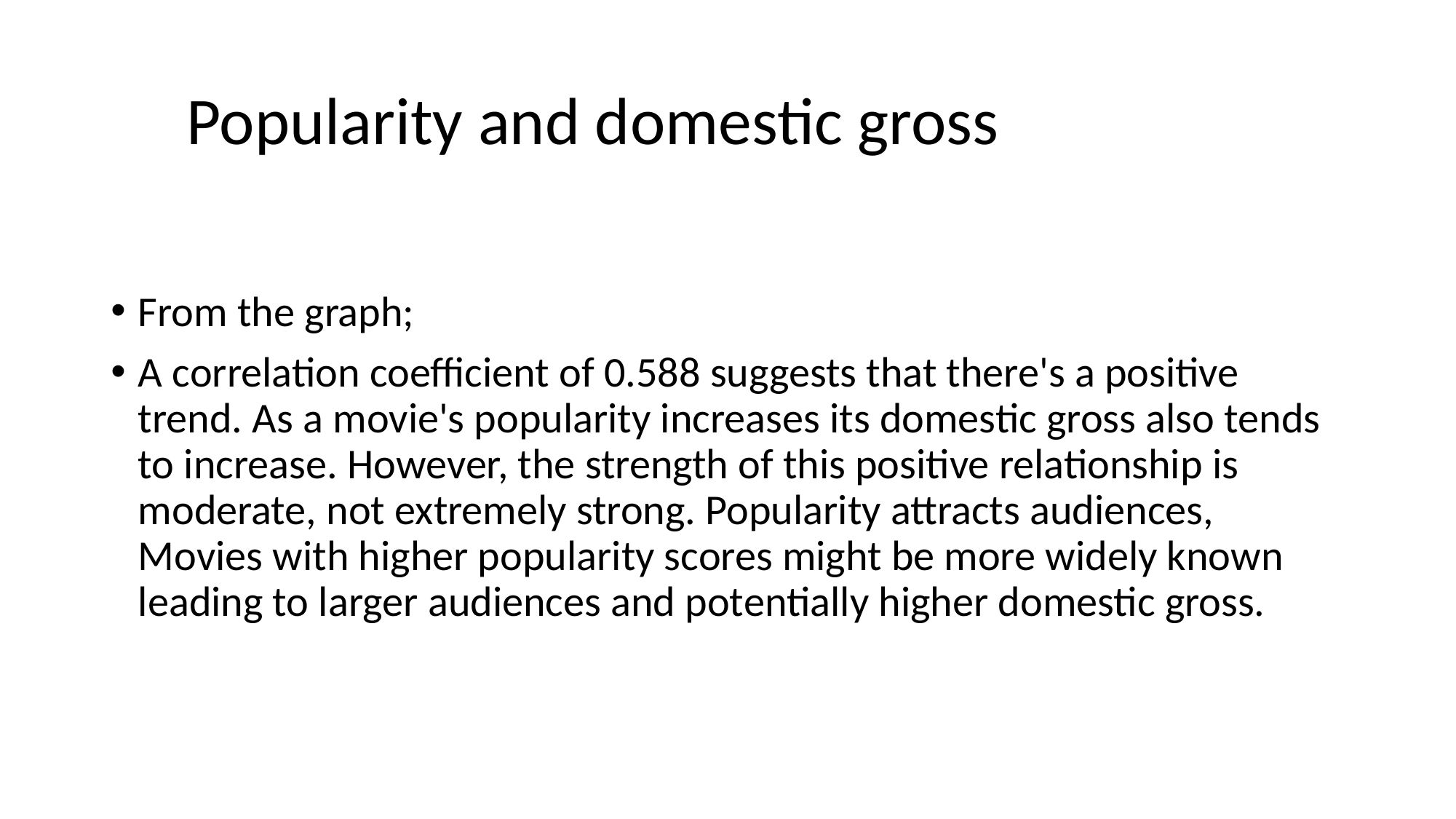

# Popularity and domestic gross

From the graph;
A correlation coefficient of 0.588 suggests that there's a positive trend. As a movie's popularity increases its domestic gross also tends to increase. However, the strength of this positive relationship is moderate, not extremely strong. Popularity attracts audiences, Movies with higher popularity scores might be more widely known leading to larger audiences and potentially higher domestic gross.